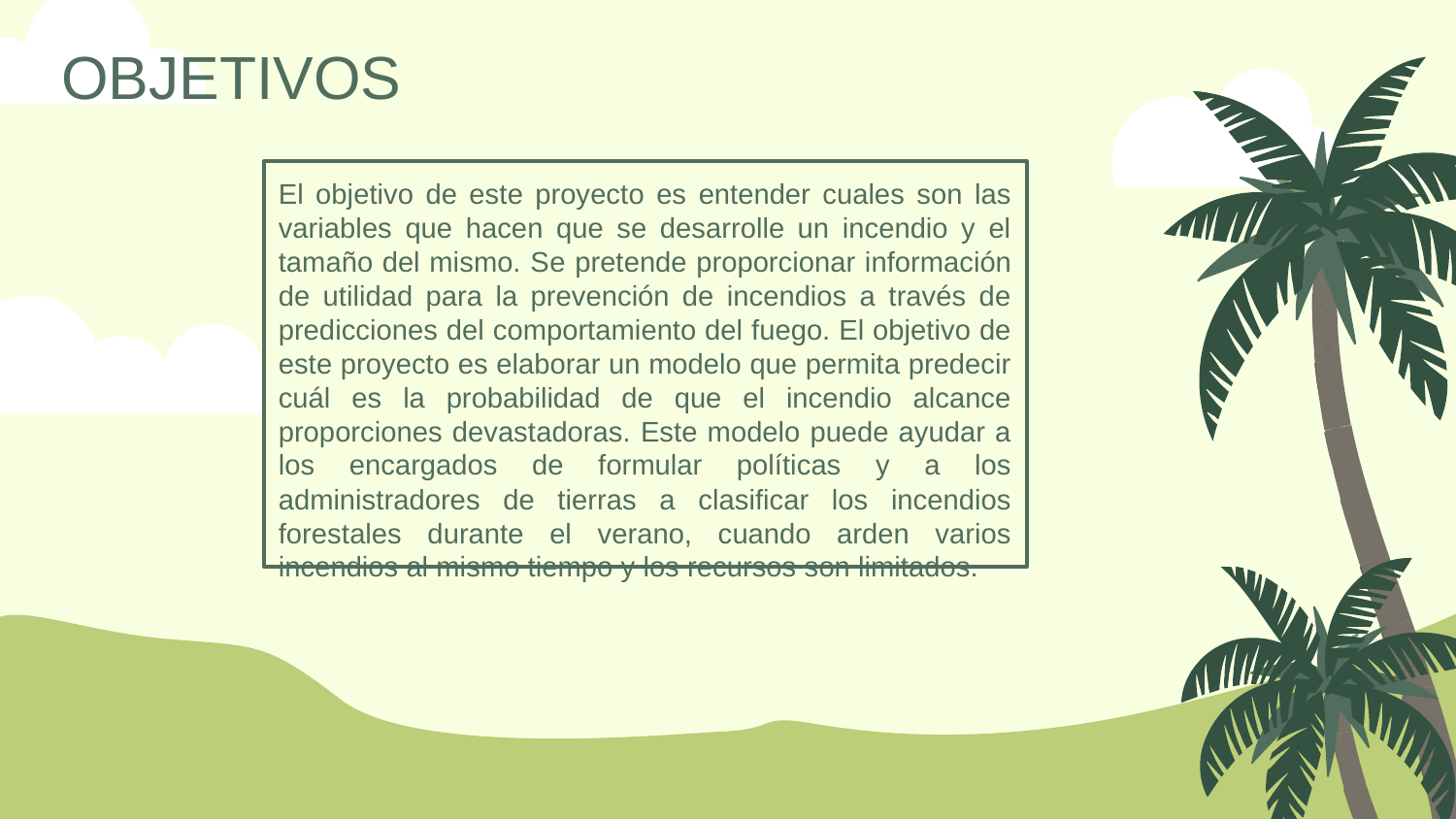

# OBJETIVOS

El objetivo de este proyecto es entender cuales son las variables que hacen que se desarrolle un incendio y el tamaño del mismo. Se pretende proporcionar información de utilidad para la prevención de incendios a través de predicciones del comportamiento del fuego. El objetivo de este proyecto es elaborar un modelo que permita predecir cuál es la probabilidad de que el incendio alcance proporciones devastadoras. Este modelo puede ayudar a los encargados de formular políticas y a los administradores de tierras a clasificar los incendios forestales durante el verano, cuando arden varios incendios al mismo tiempo y los recursos son limitados.